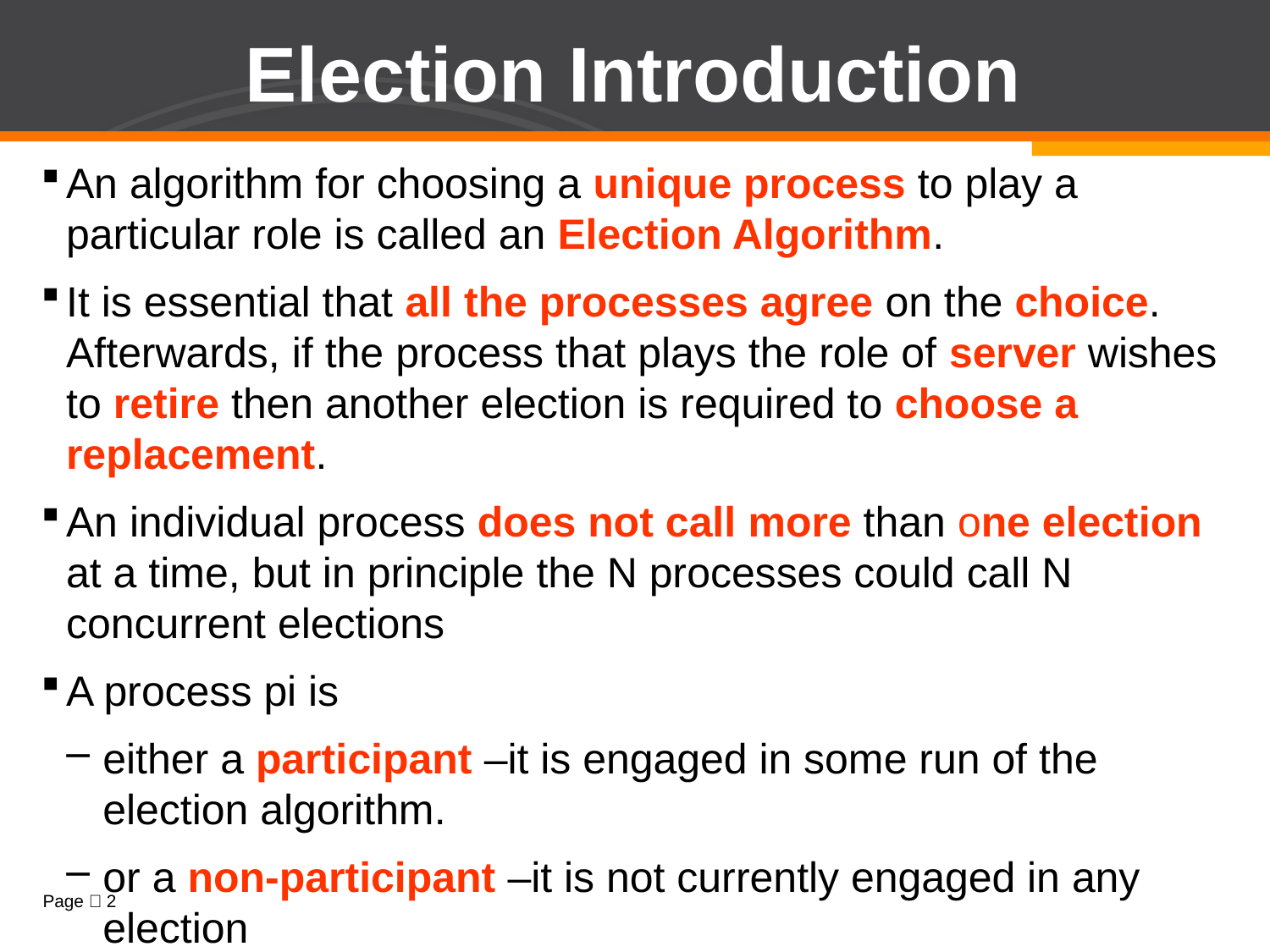

# Election Introduction
An algorithm for choosing a unique process to play a particular role is called an Election Algorithm.
It is essential that all the processes agree on the choice. Afterwards, if the process that plays the role of server wishes to retire then another election is required to choose a replacement.
An individual process does not call more than one election at a time, but in principle the N processes could call N concurrent elections
A process pi is
either a participant –it is engaged in some run of the election algorithm.
or a non-participant –it is not currently engaged in any election